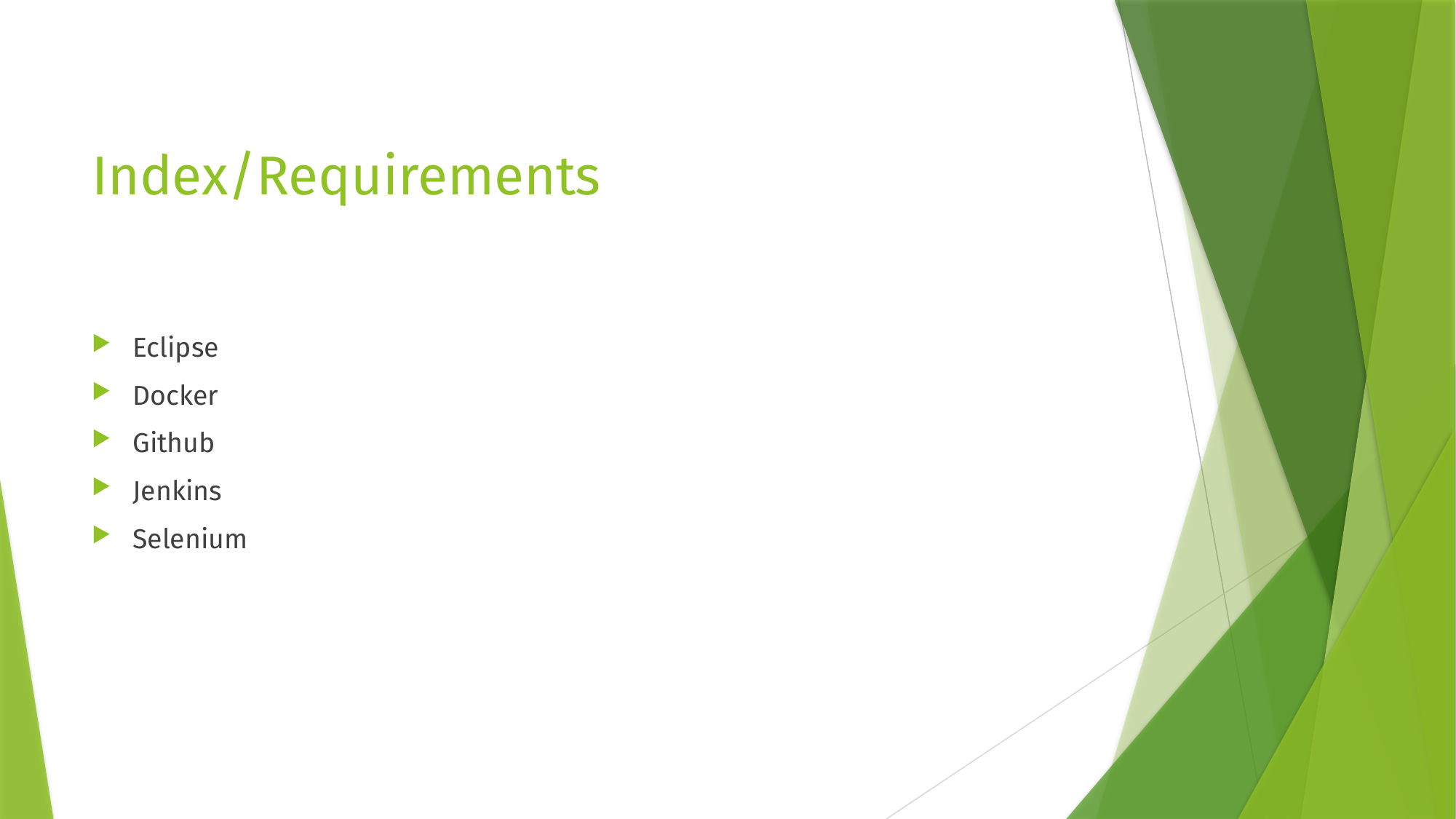

# Index/Requirements
Eclipse
Docker
Github
Jenkins
Selenium